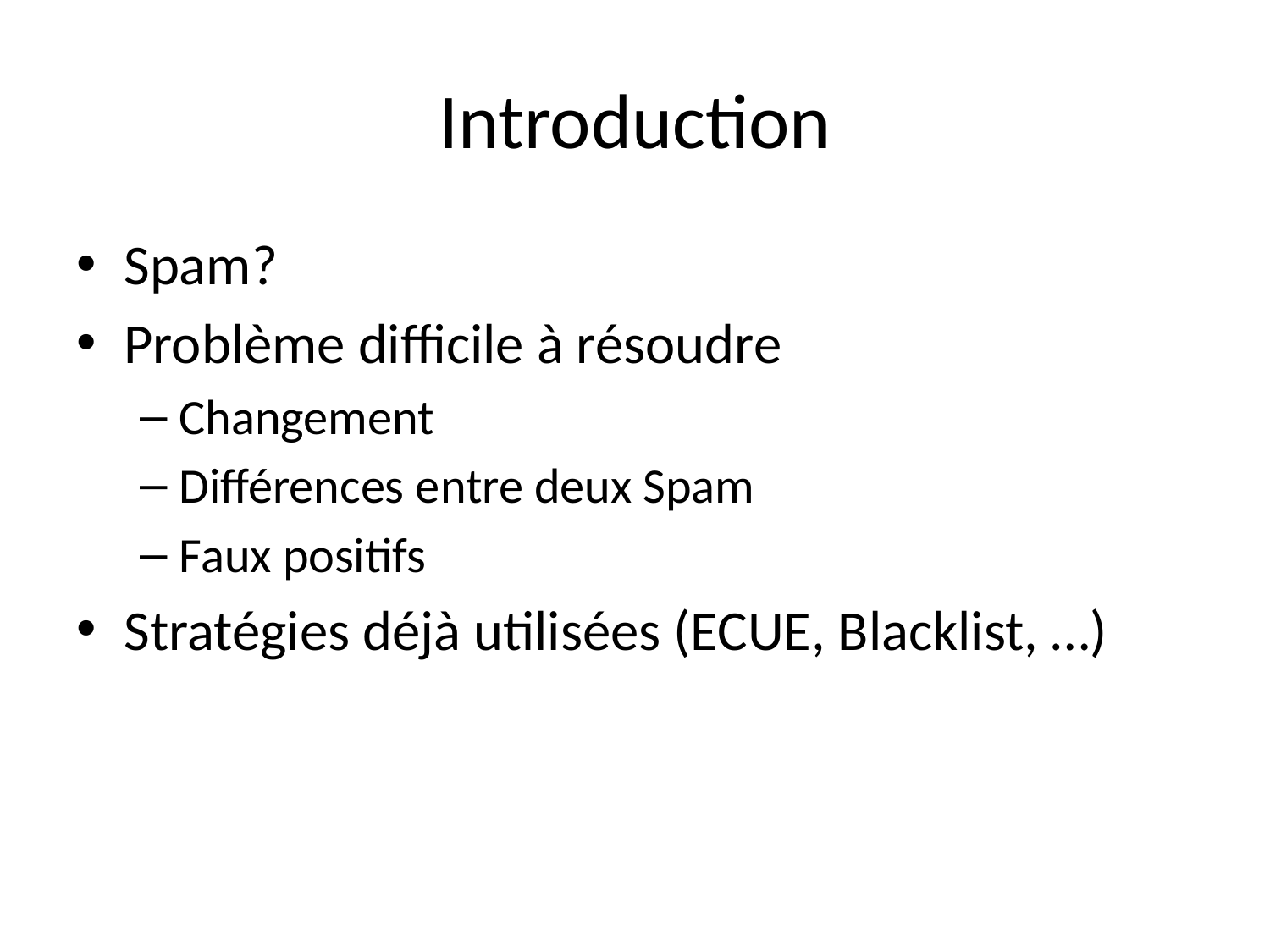

# Introduction
Spam?
Problème difficile à résoudre
Changement
Différences entre deux Spam
Faux positifs
Stratégies déjà utilisées (ECUE, Blacklist, …)